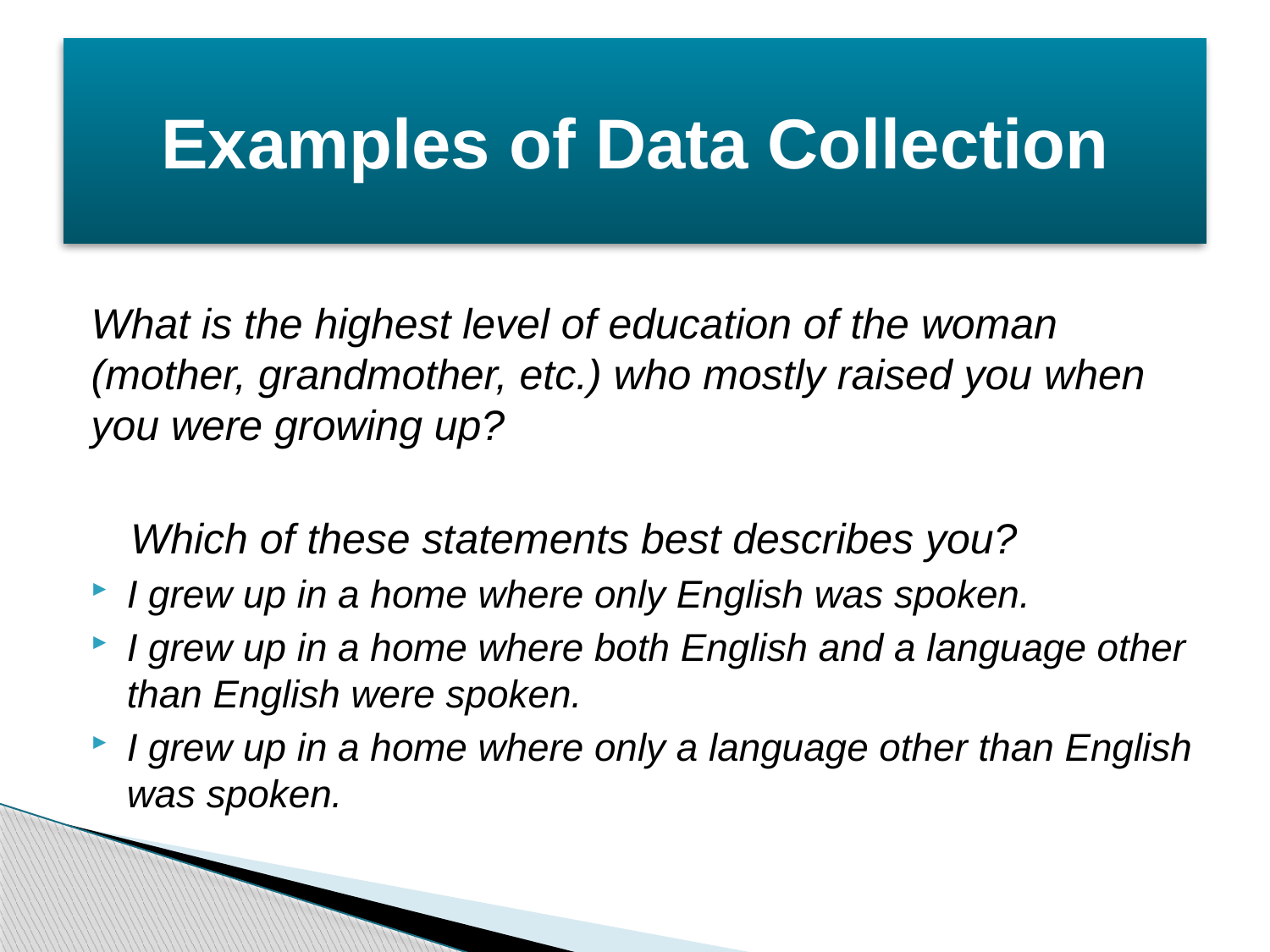

# Examples of Data Collection

What is the highest level of education of the woman (mother, grandmother, etc.) who mostly raised you when you were growing up?

Which of these statements best describes you?
I grew up in a home where only English was spoken.
I grew up in a home where both English and a language other than English were spoken.
I grew up in a home where only a language other than English was spoken.